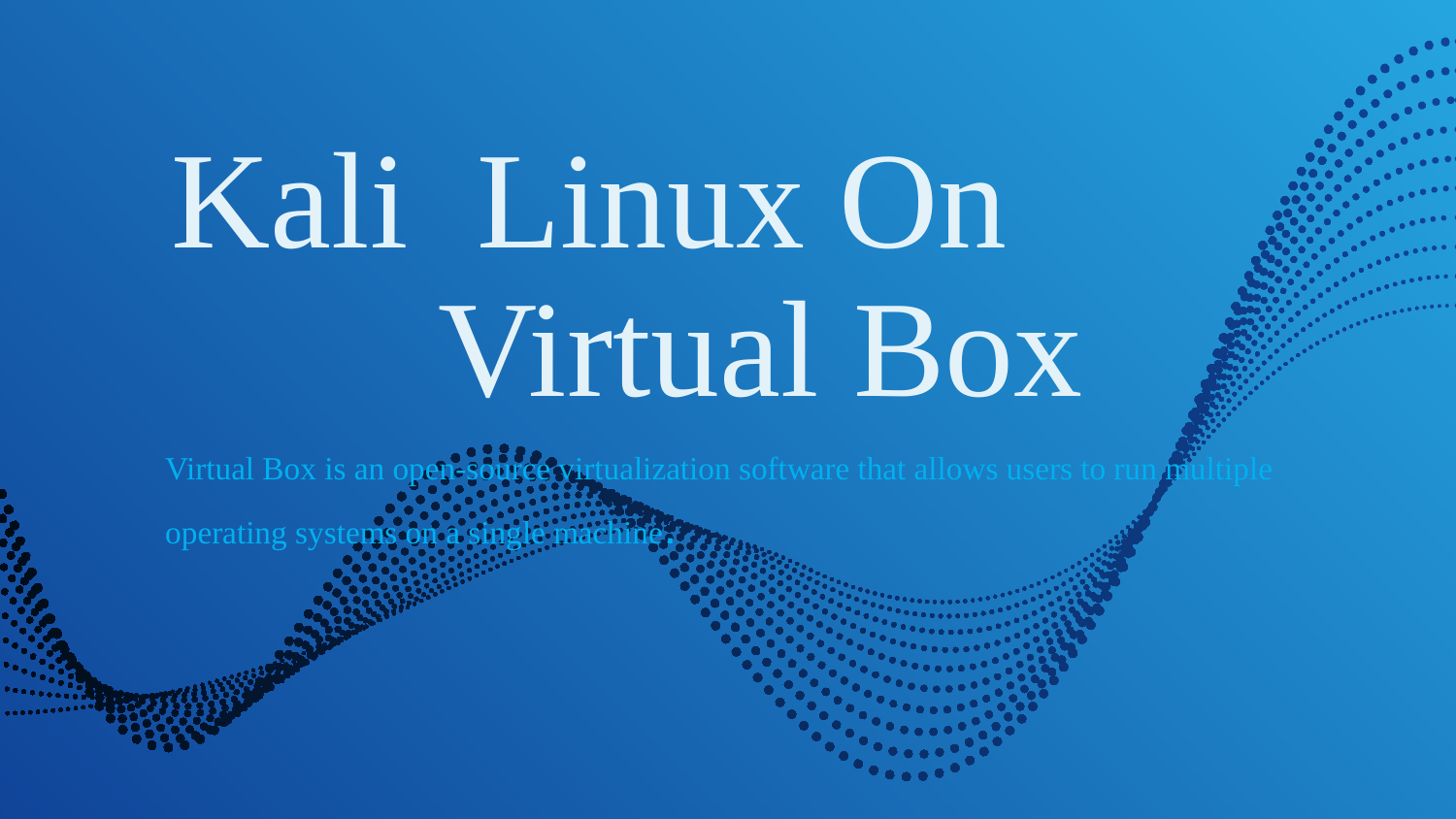

# Kali  Linux On           Virtual Box
Virtual Box is an open-source virtualization software that allows users to run multiple operating systems on a single machine.